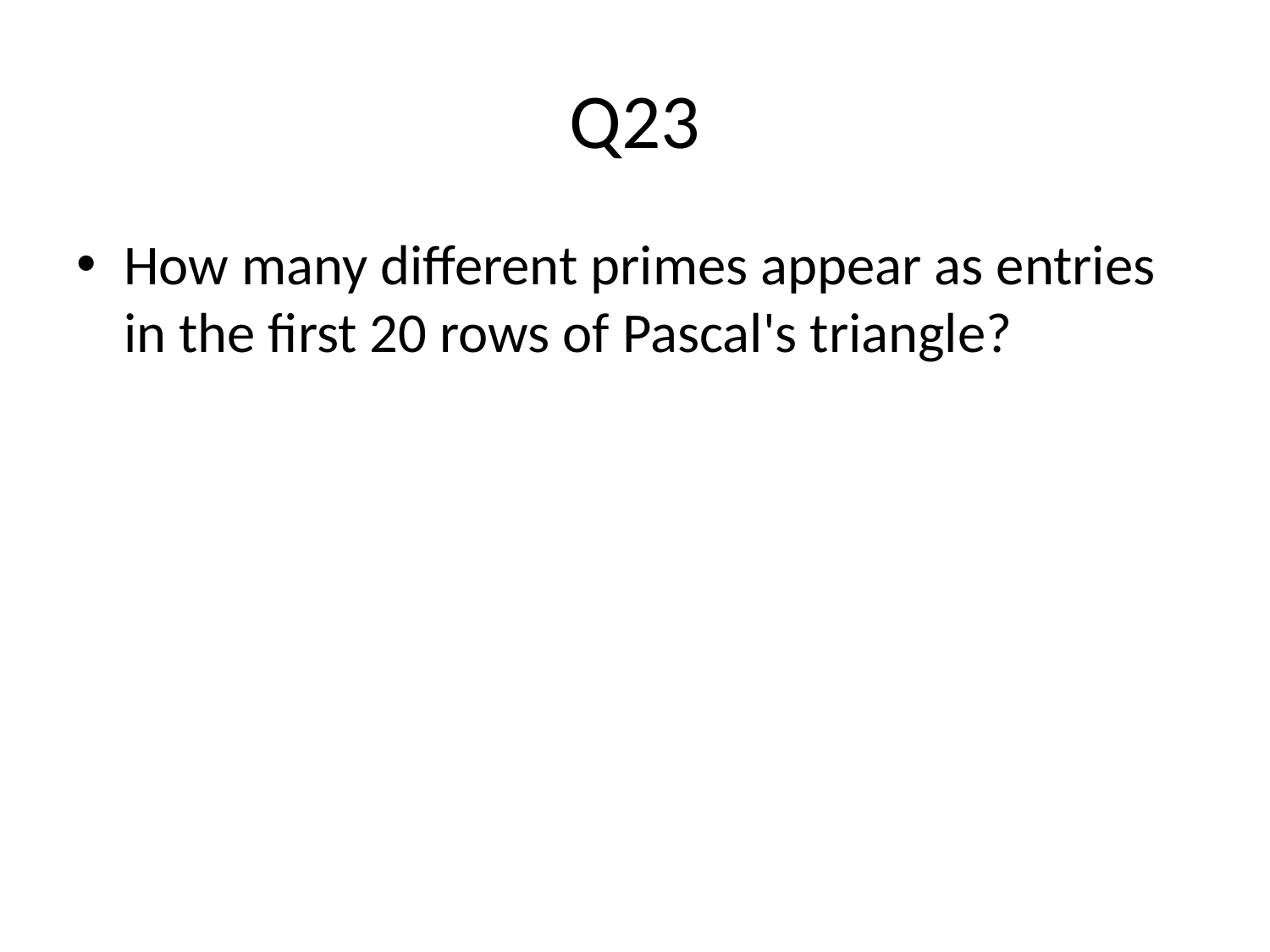

# Q23
How many different primes appear as entries in the first 20 rows of Pascal's triangle?